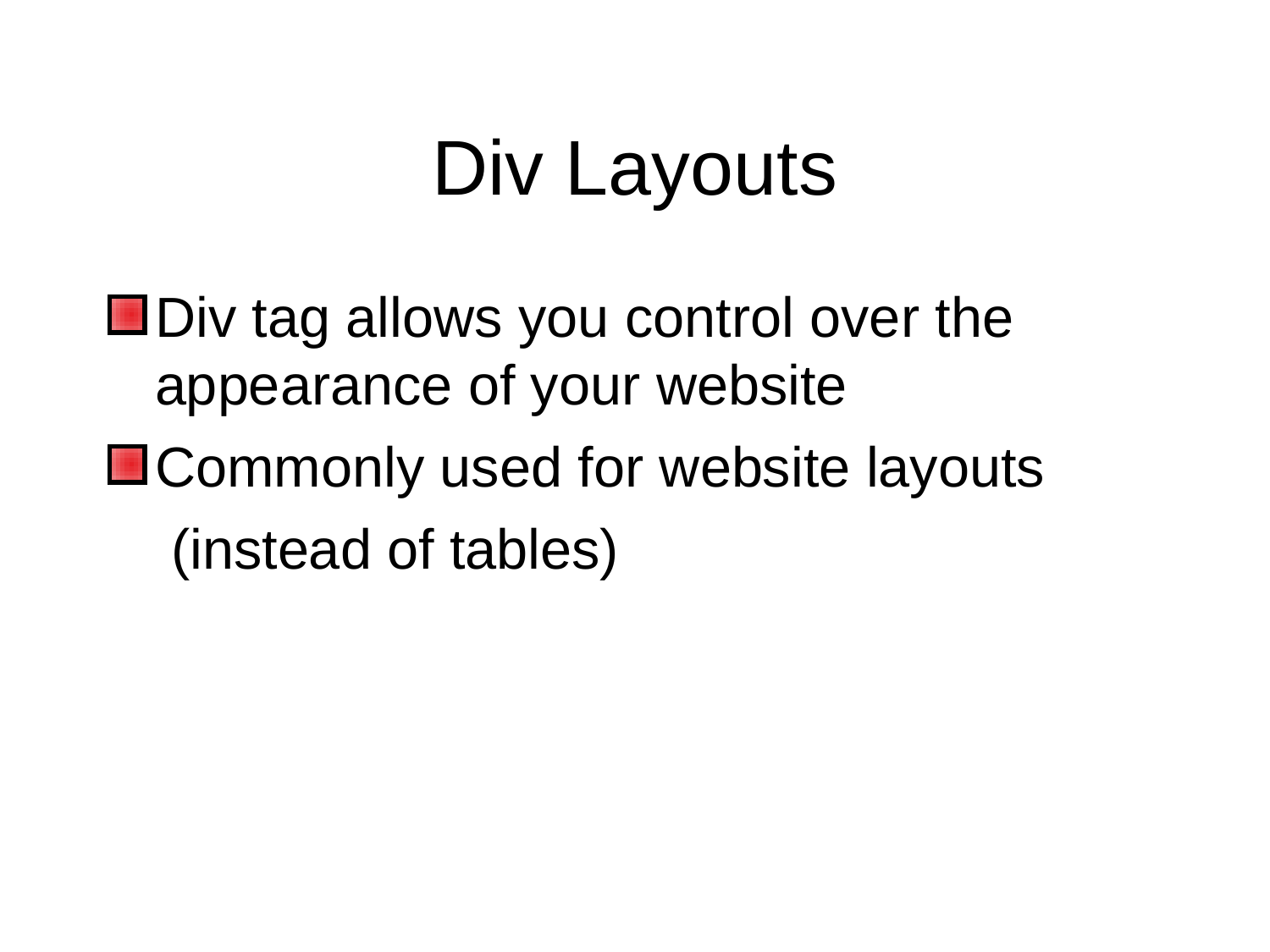

Div Layouts
Div tag allows you control over the appearance of your website
Commonly used for website layouts
(instead of tables)